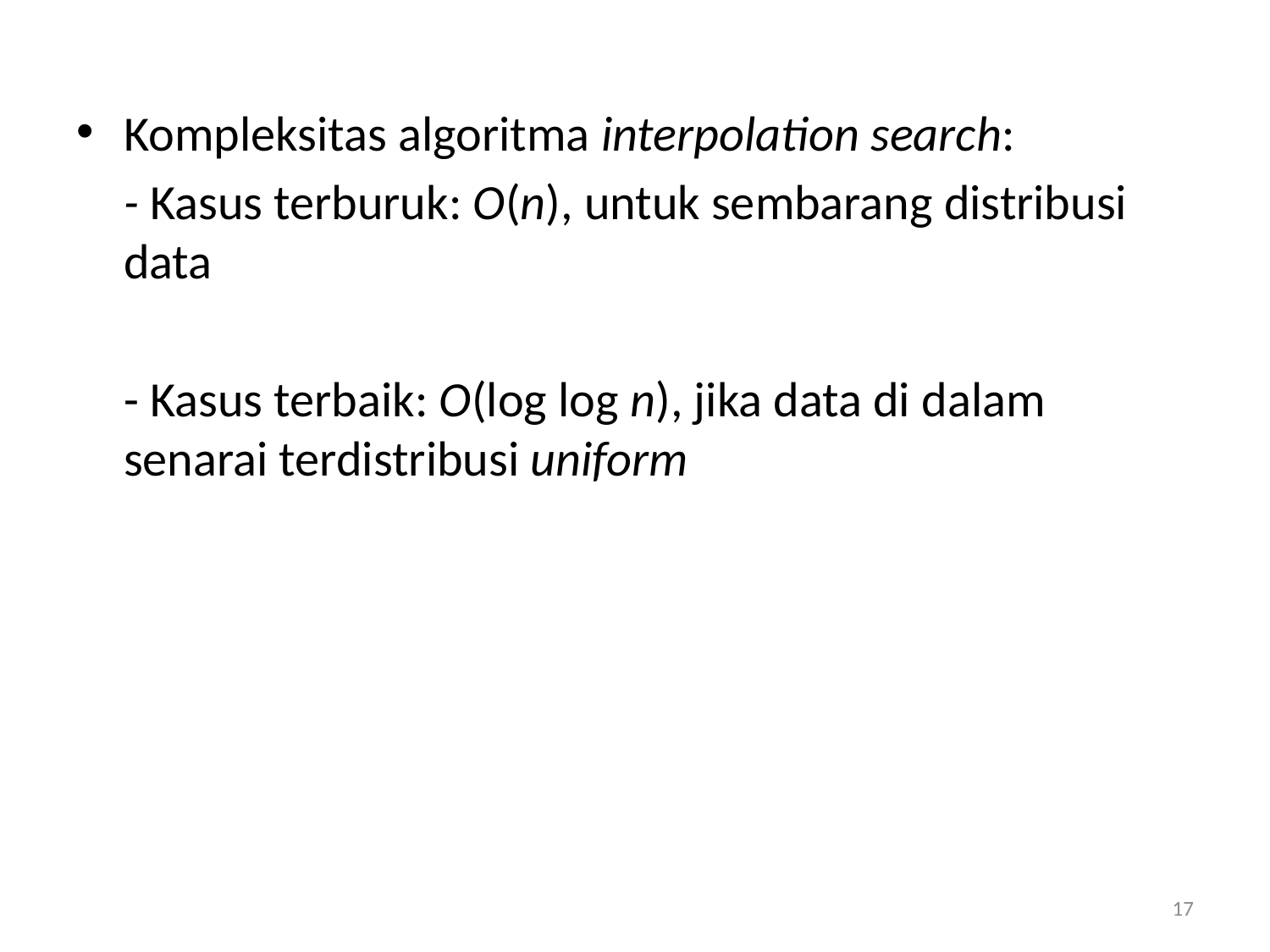

Kompleksitas algoritma interpolation search:
	- Kasus terburuk: O(n), untuk sembarang distribusi data

	- Kasus terbaik: O(log log n), jika data di dalam senarai terdistribusi uniform

17